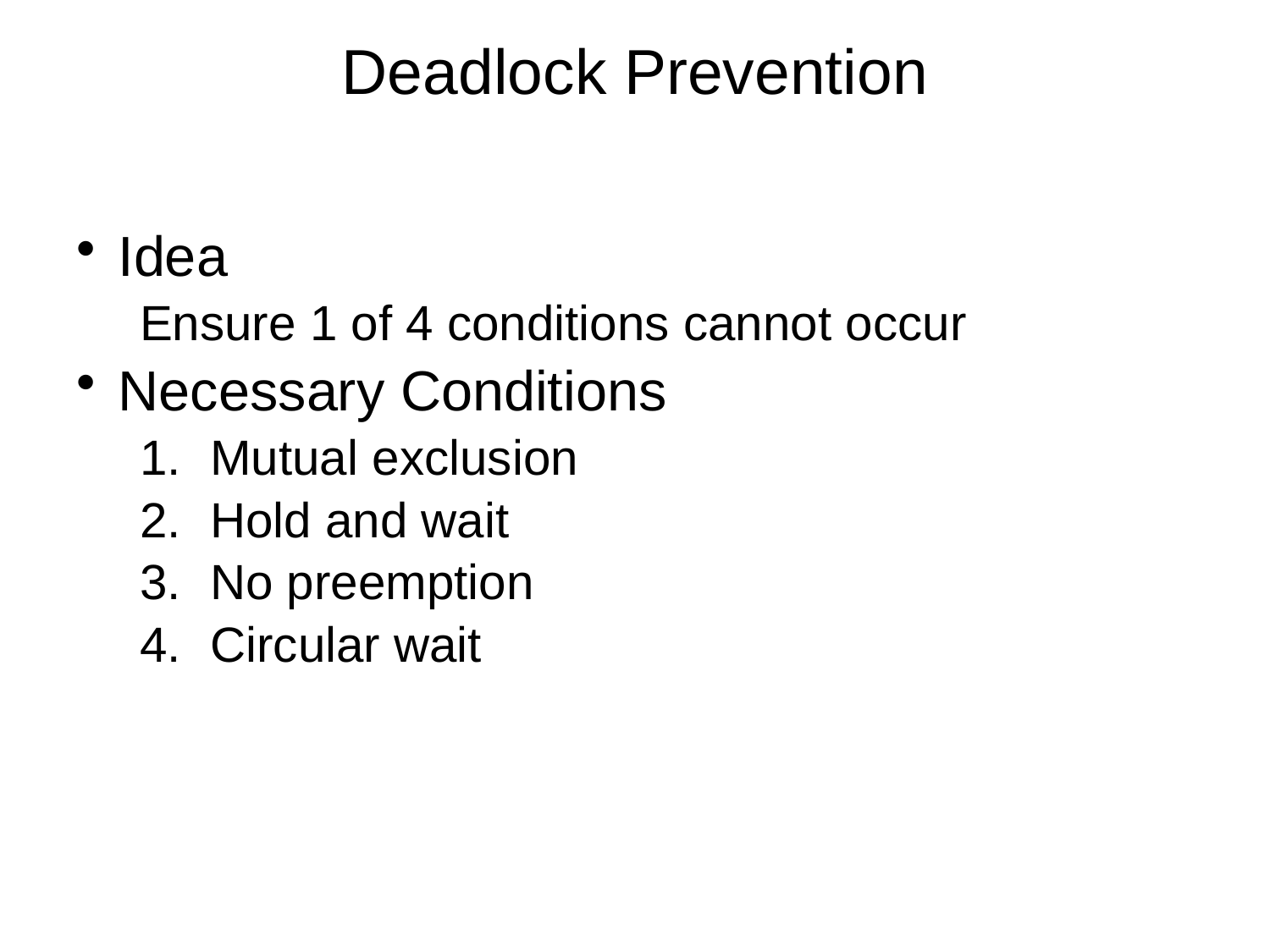

# Deadlock Prevention
Idea
Ensure 1 of 4 conditions cannot occur
Necessary Conditions
Mutual exclusion
Hold and wait
No preemption
Circular wait